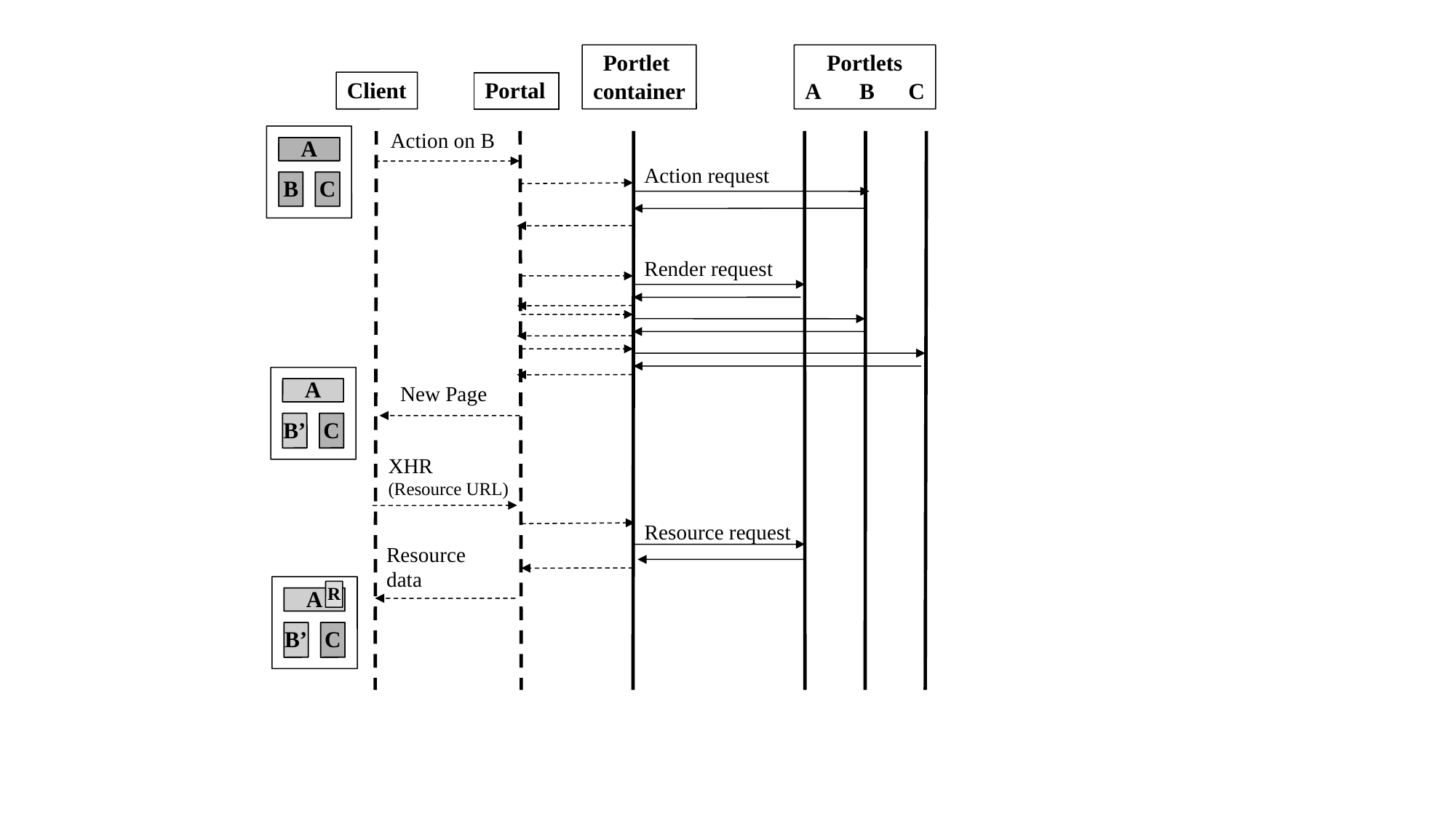

Portlet
container
Portlets
A       B      C
Client
Portal
Action on B

A
Action request

B

C

Render request

New Page

A

B’

C

XHR
(Resource URL)

Resource request

Resource
data

R

A

B’

C